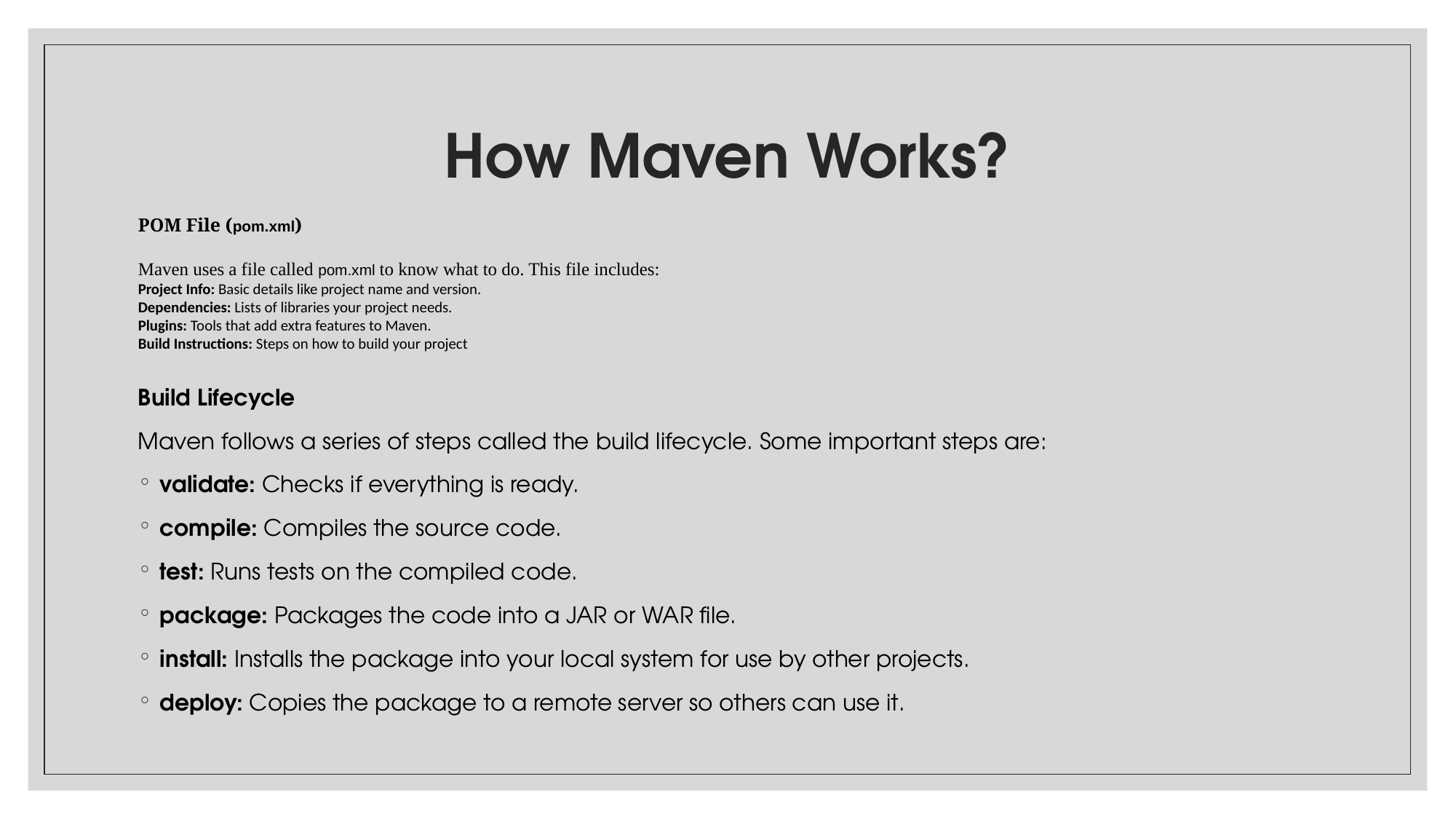

# How Maven Works?
POM File (pom.xml)

Maven uses a file called pom.xml to know what to do. This file includes:
Project Info: Basic details like project name and version.
Dependencies: Lists of libraries your project needs.
Plugins: Tools that add extra features to Maven.
Build Instructions: Steps on how to build your project

Build Lifecycle
Maven follows a series of steps called the build lifecycle. Some important steps are:
validate: Checks if everything is ready.
compile: Compiles the source code.
test: Runs tests on the compiled code.
package: Packages the code into a JAR or WAR file.
install: Installs the package into your local system for use by other projects.
deploy: Copies the package to a remote server so others can use it.